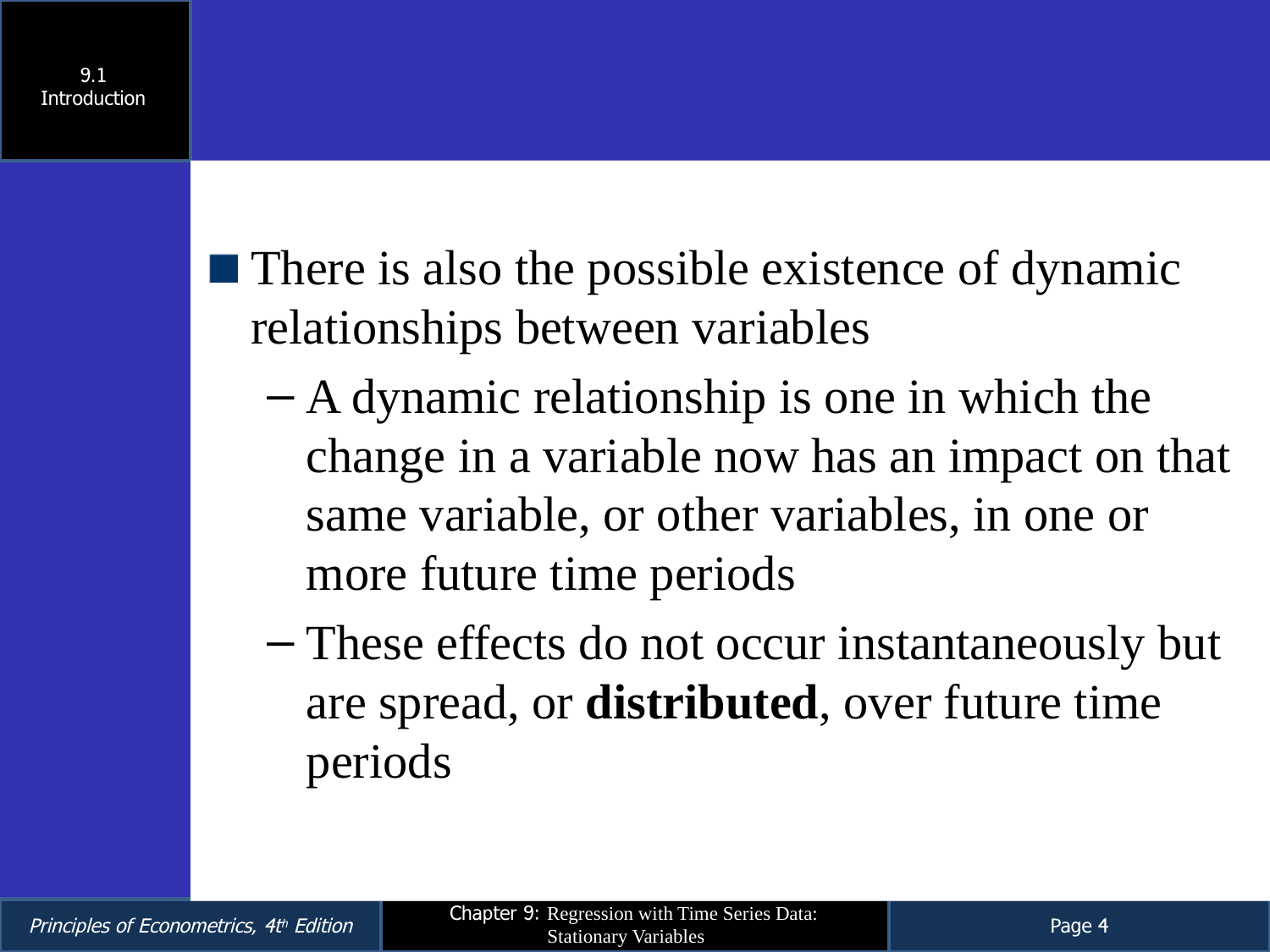

9.1
Introduction

There is also the possible existence of dynamic relationships between variables
A dynamic relationship is one in which the change in a variable now has an impact on that same variable, or other variables, in one or more future time periods
These effects do not occur instantaneously but are spread, or distributed, over future time periods